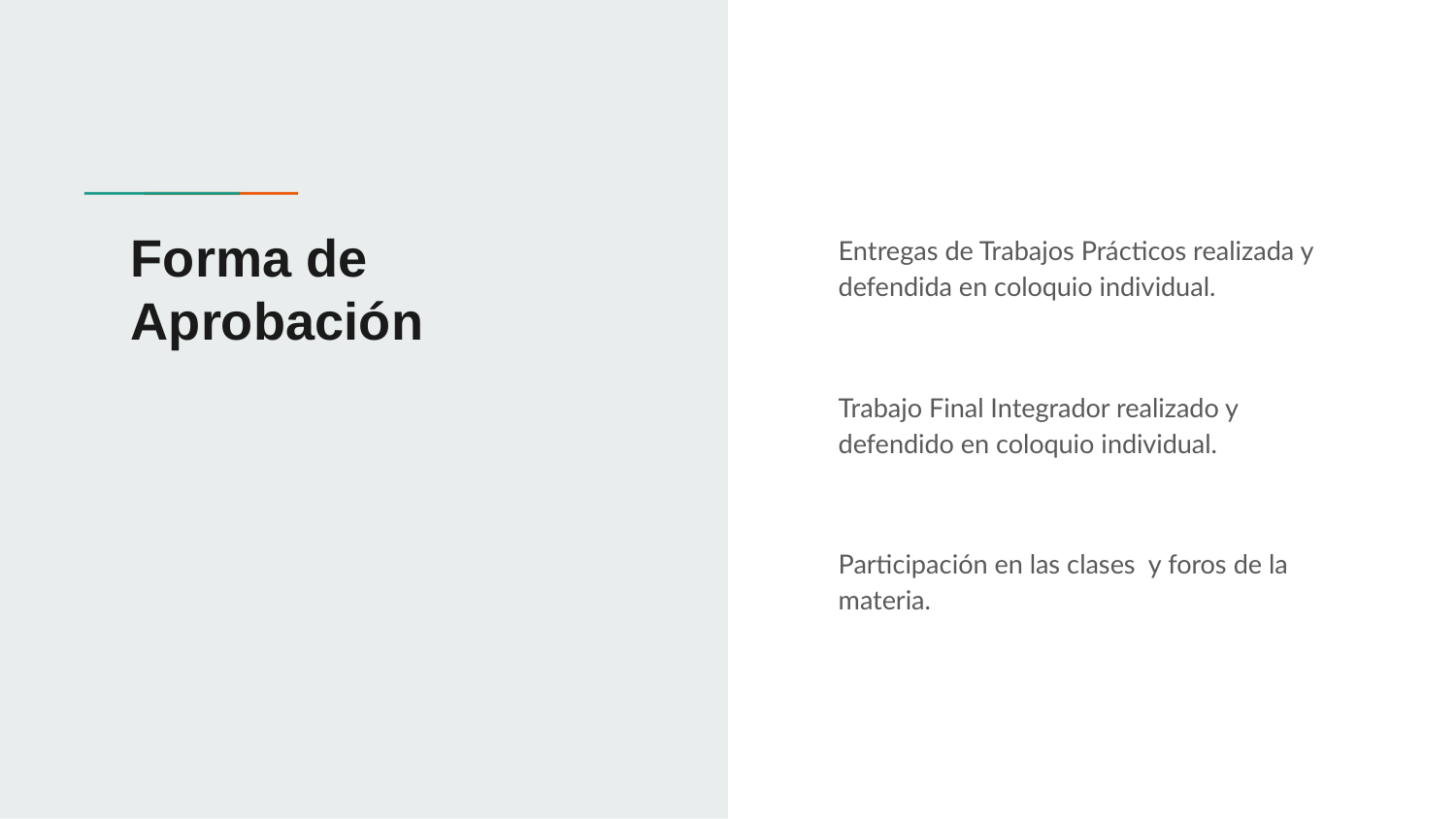

# Forma de Aprobación
Entregas de Trabajos Prácticos realizada y defendida en coloquio individual.

Trabajo Final Integrador realizado y defendido en coloquio individual.

Participación en las clases  y foros de la materia.